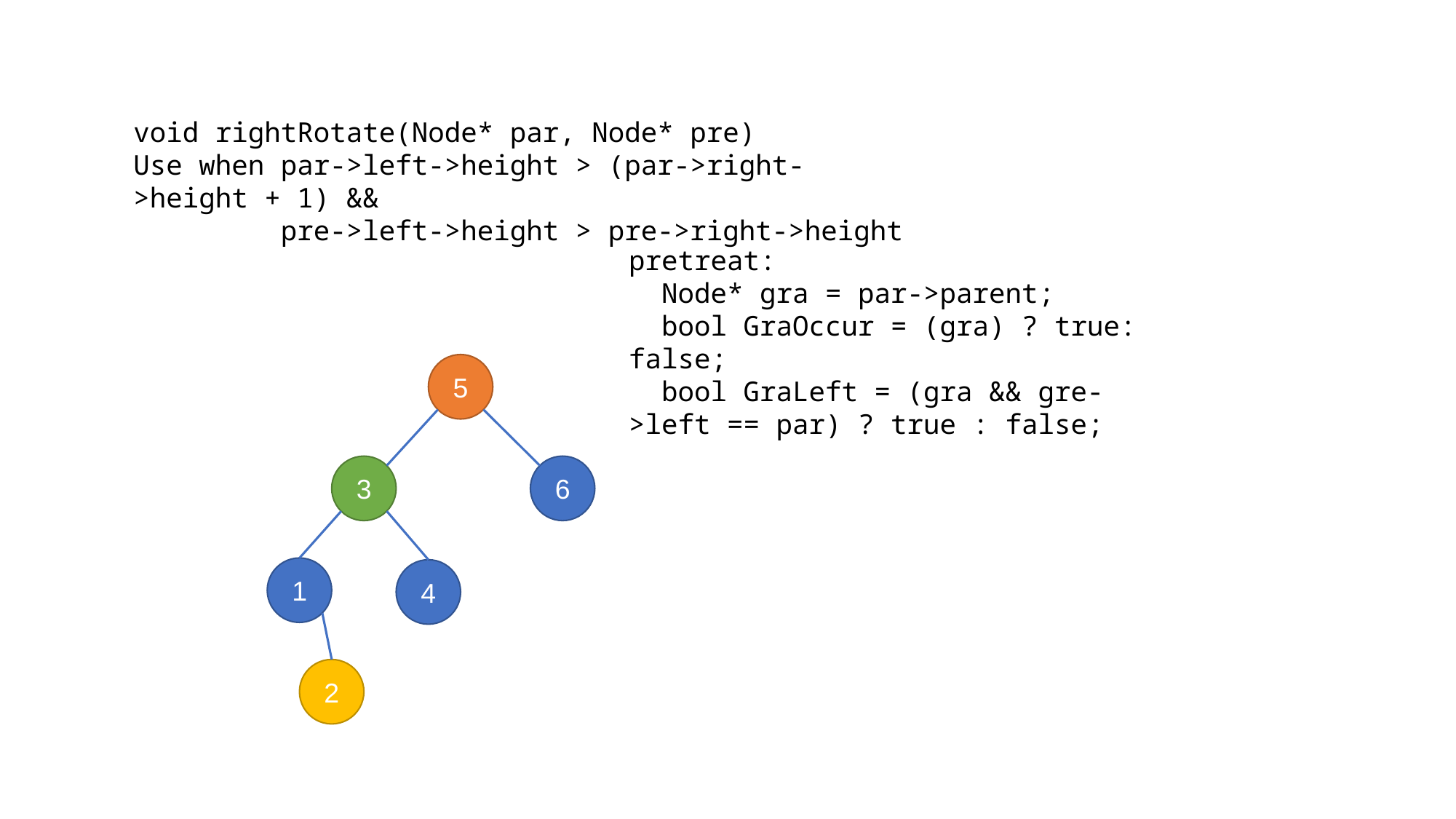

void rightRotate(Node* par, Node* pre)
Use when par->left->height > (par->right->height + 1) &&
         pre->left->height > pre->right->height
pretreat:
  Node* gra = par->parent;
  bool GraOccur = (gra) ? true: false;
  bool GraLeft = (gra && gre->left == par) ? true : false;
5
6
3
1
4
2